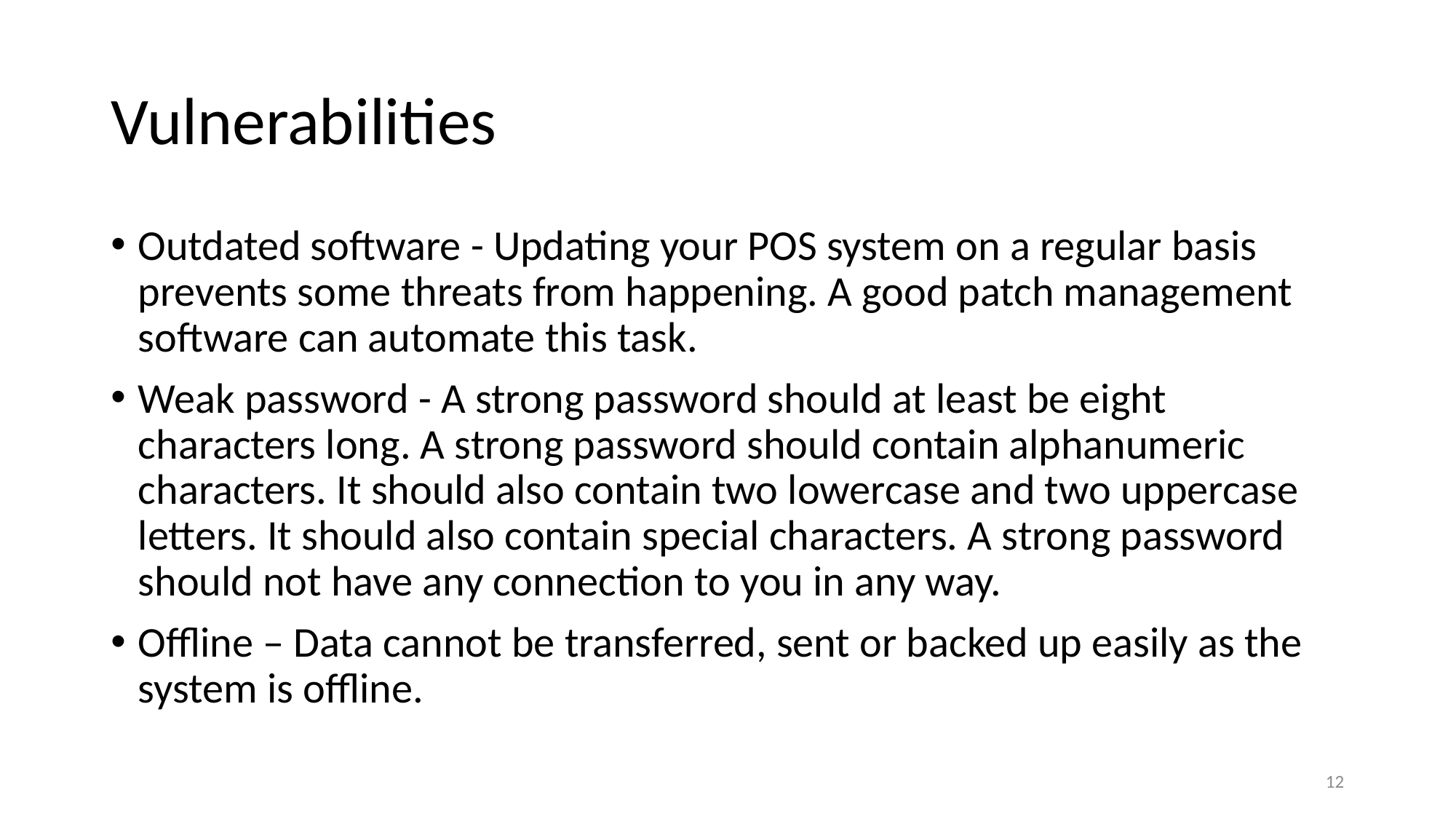

# Vulnerabilities
Outdated software - Updating your POS system on a regular basis prevents some threats from happening. A good patch management software can automate this task.
Weak password - A strong password should at least be eight characters long. A strong password should contain alphanumeric characters. It should also contain two lowercase and two uppercase letters. It should also contain special characters. A strong password should not have any connection to you in any way.
Offline – Data cannot be transferred, sent or backed up easily as the system is offline.
12